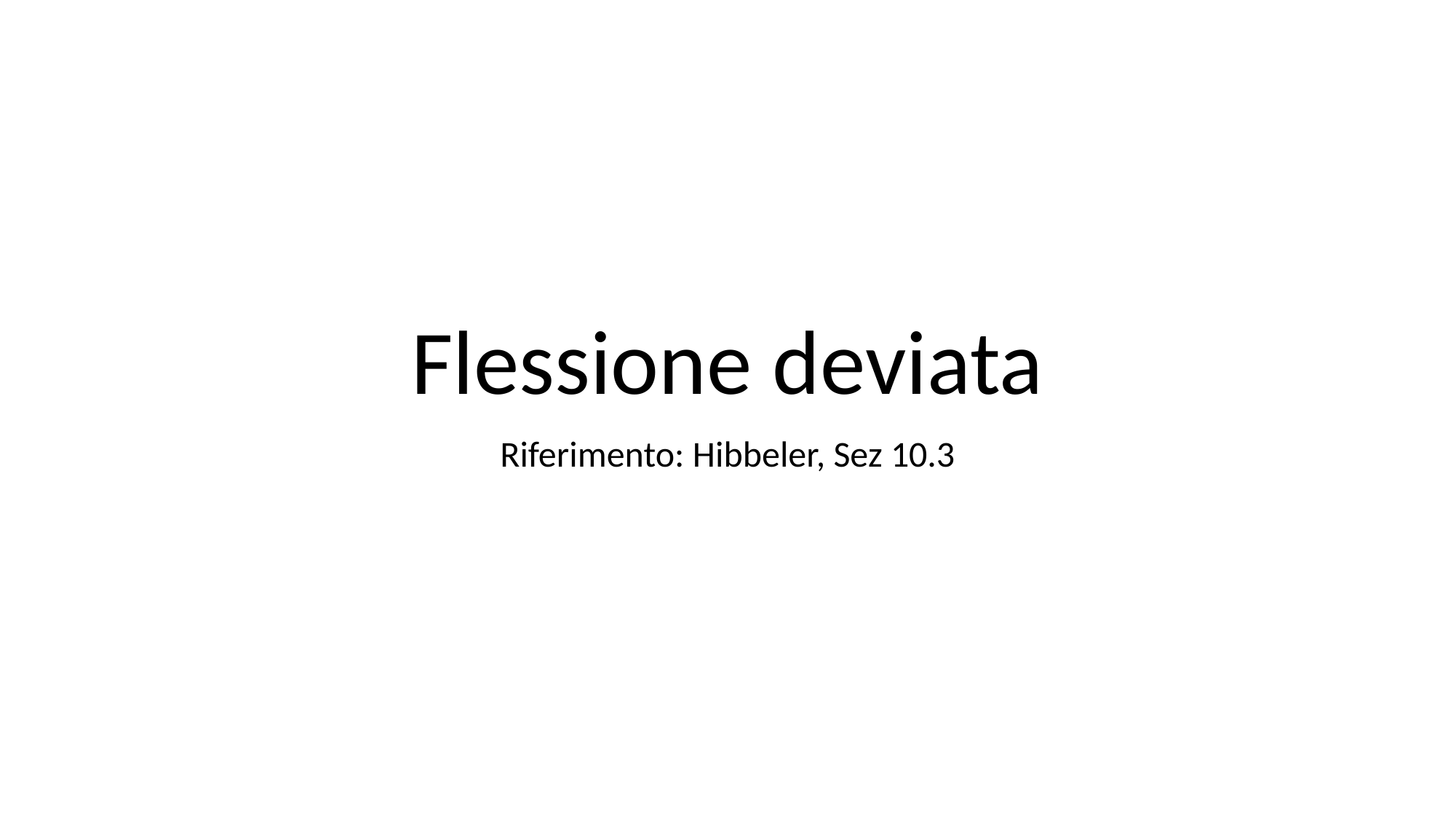

# Flessione deviata
Riferimento: Hibbeler, Sez 10.3